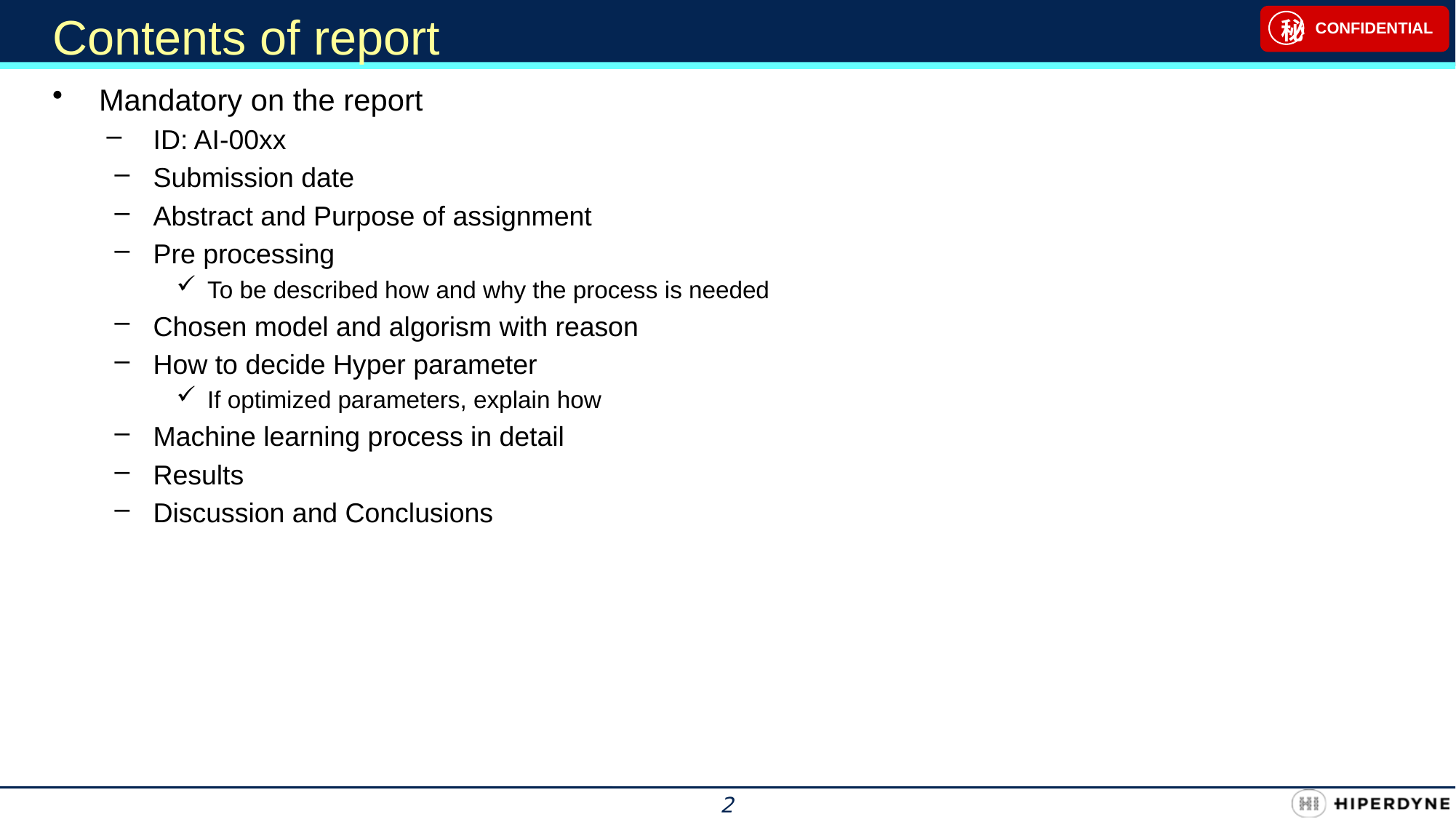

# Contents of report
Mandatory on the report
ID: AI-00xx
Submission date
Abstract and Purpose of assignment
Pre processing
To be described how and why the process is needed
Chosen model and algorism with reason
How to decide Hyper parameter
If optimized parameters, explain how
Machine learning process in detail
Results
Discussion and Conclusions

2